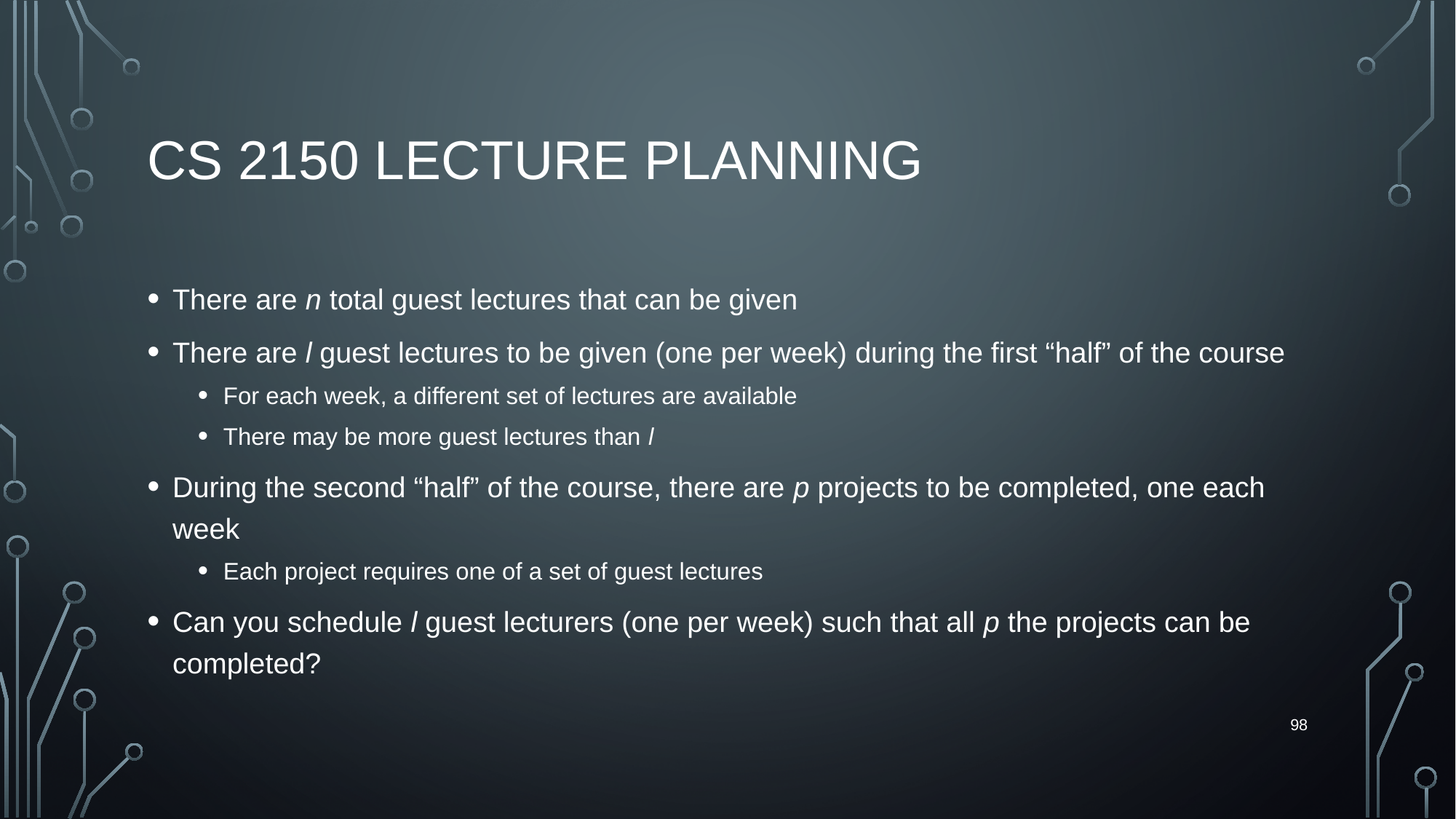

# CS 2150 lecture planning
There are n total guest lectures that can be given
There are l guest lectures to be given (one per week) during the first “half” of the course
For each week, a different set of lectures are available
There may be more guest lectures than l
During the second “half” of the course, there are p projects to be completed, one each week
Each project requires one of a set of guest lectures
Can you schedule l guest lecturers (one per week) such that all p the projects can be completed?
98